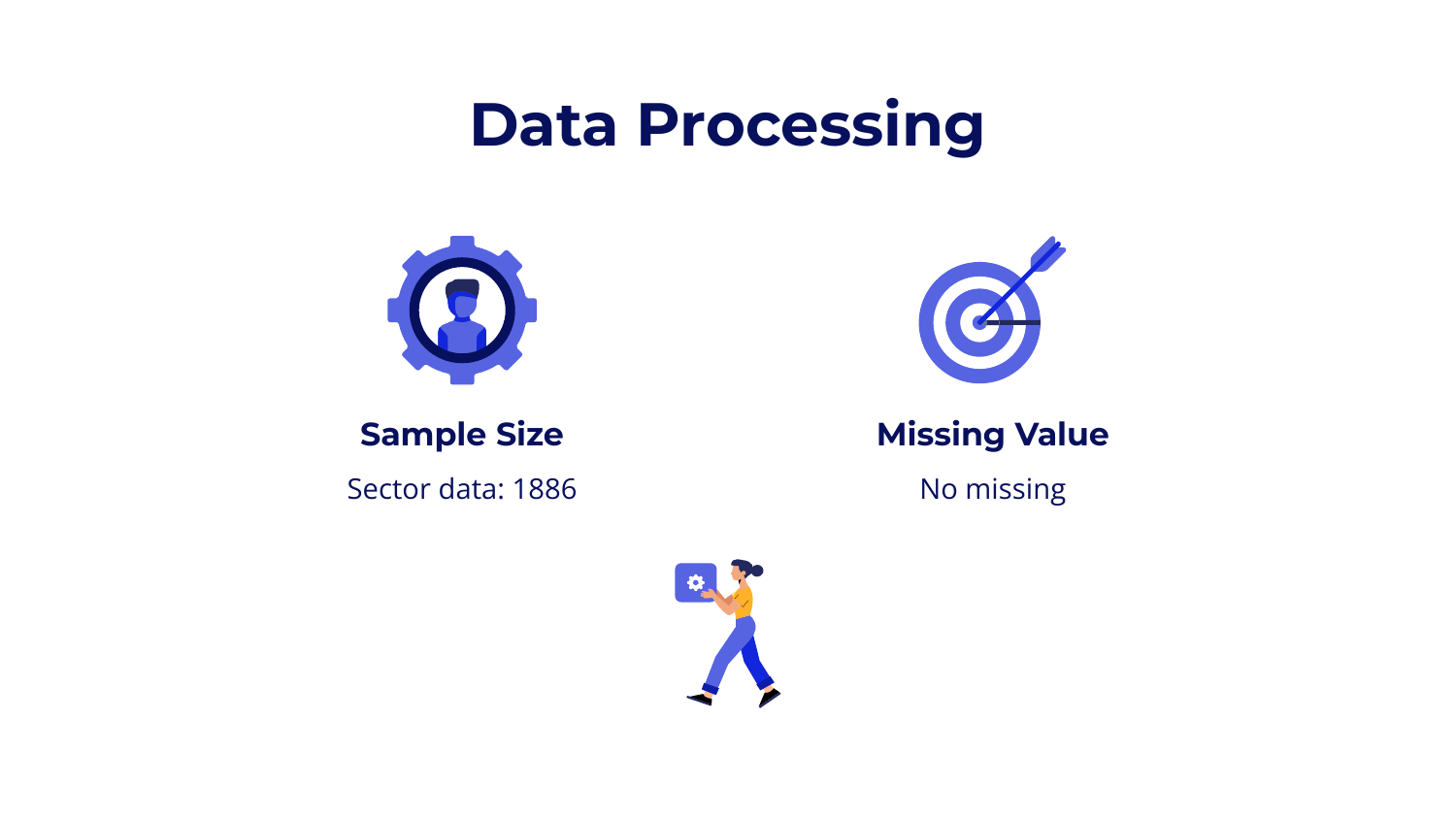

# Data Processing

Missing Value
Sample Size
No missing
Sector data: 1886